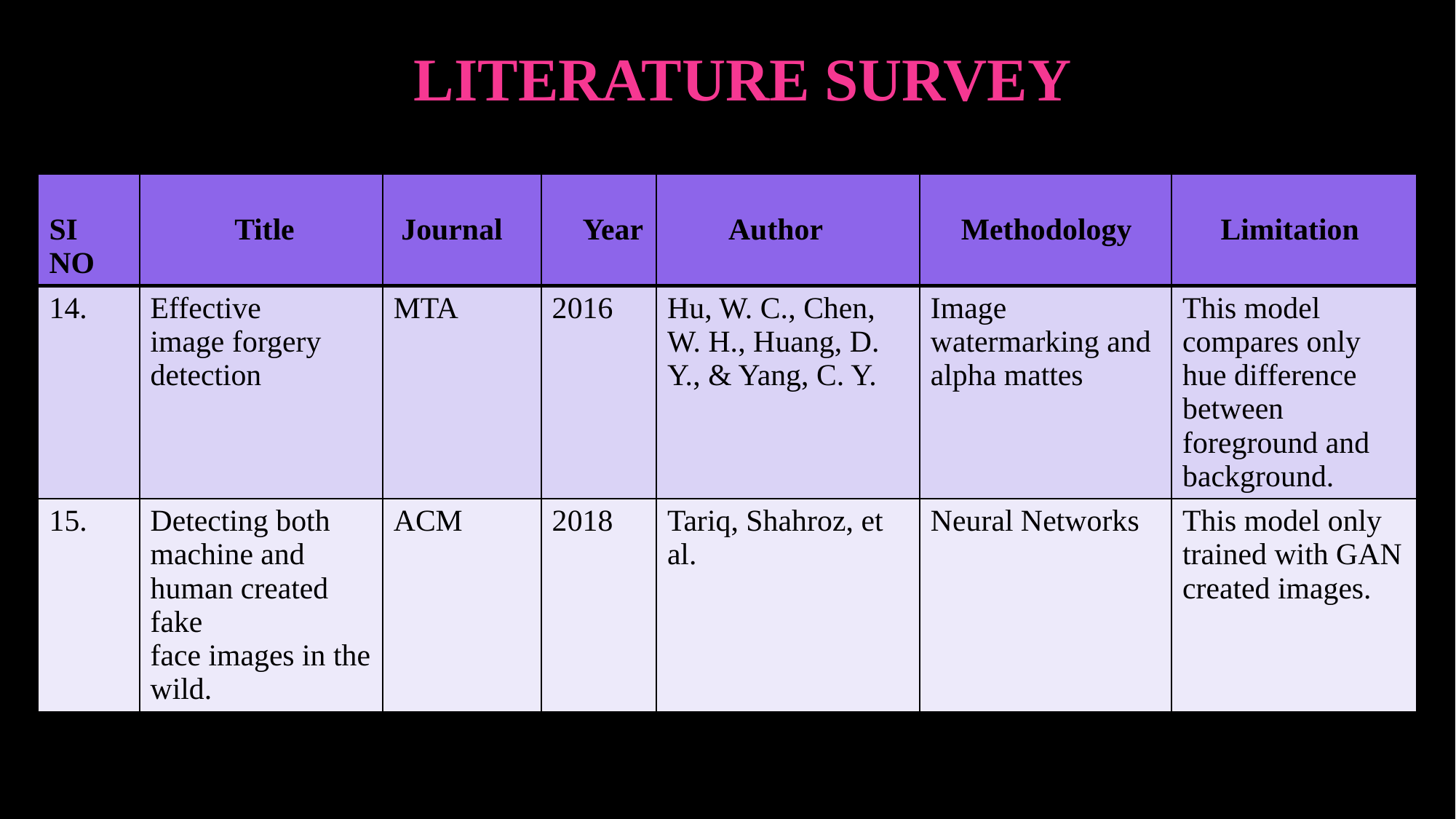

# LiTERATURE SURVEY
| SI NO | Title | Journal | Year | Author | Methodology | Limitation |
| --- | --- | --- | --- | --- | --- | --- |
| 14. | Effective image forgery detection | MTA | 2016 | Hu, W. C., Chen, W. H., Huang, D. Y., & Yang, C. Y. | Image watermarking and alpha mattes | This model compares only hue difference between foreground and background. |
| 15. | Detecting both machine and human created fake face images in the wild. | ACM | 2018 | Tariq, Shahroz, et al. | Neural Networks | This model only trained with GAN created images. |